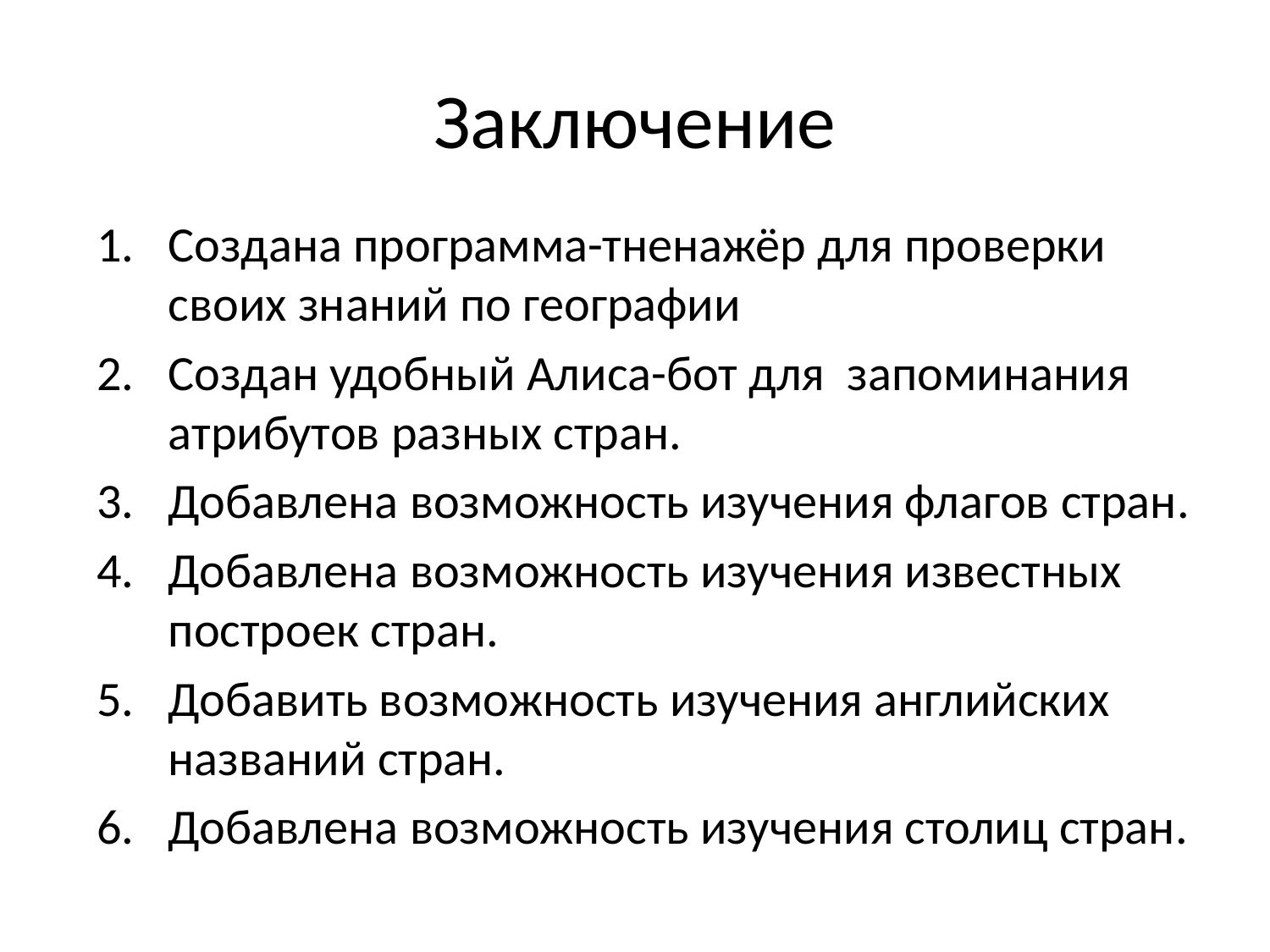

# Заключение
Создана программа-тненажёр для проверки своих знаний по географии
Создан удобный Алиса-бот для  запоминания атрибутов разных стран.
Добавлена возможность изучения флагов стран.
Добавлена возможность изучения известных построек стран.
Добавить возможность изучения английских названий стран.
Добавлена возможность изучения столиц стран.